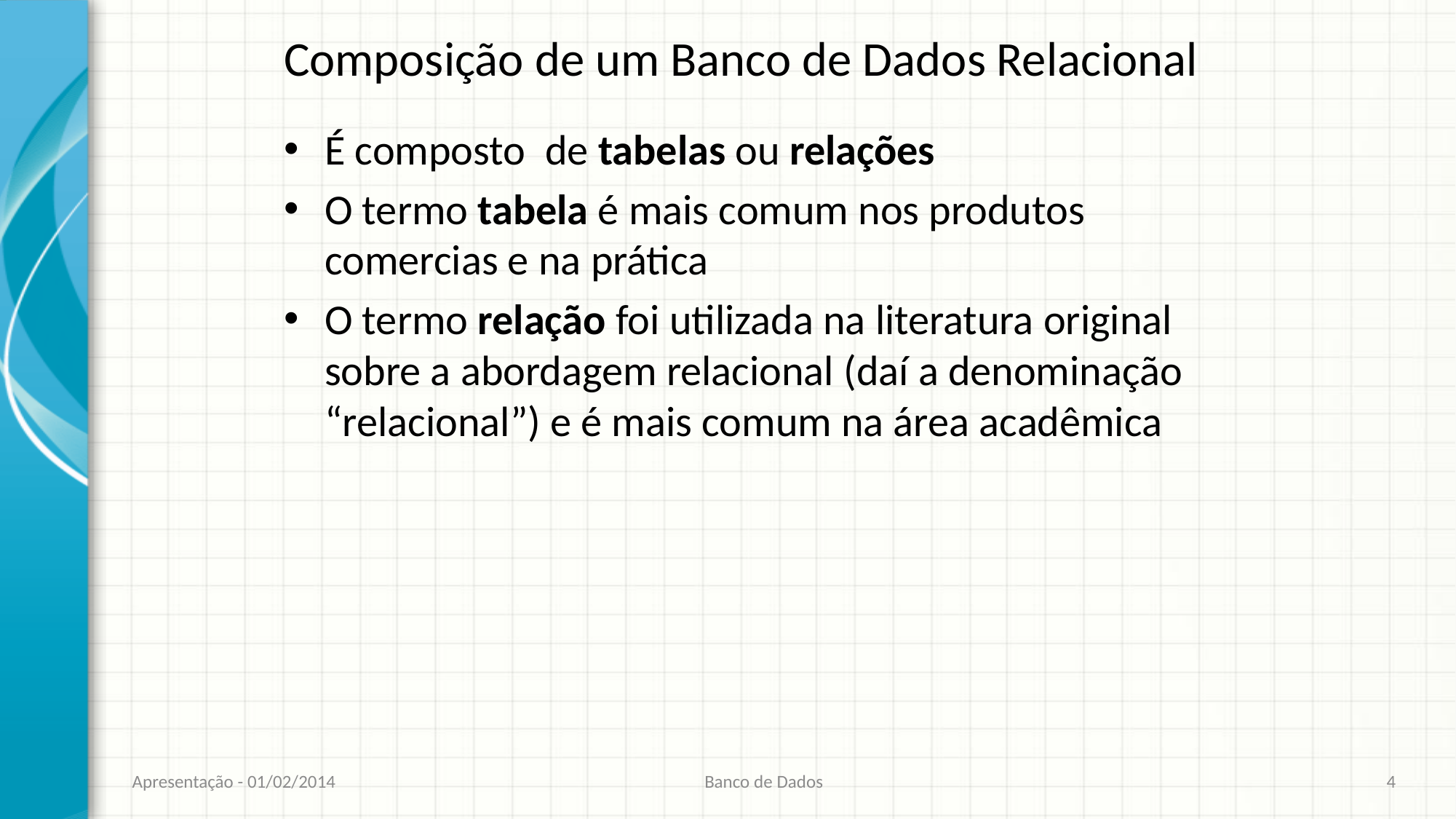

# Composição de um Banco de Dados Relacional
É composto  de tabelas ou relações
O termo tabela é mais comum nos produtos comercias e na prática
O termo relação foi utilizada na literatura original sobre a abordagem relacional (daí a denominação “relacional”) e é mais comum na área acadêmica

Apresentação - 01/02/2014
Banco de Dados
4